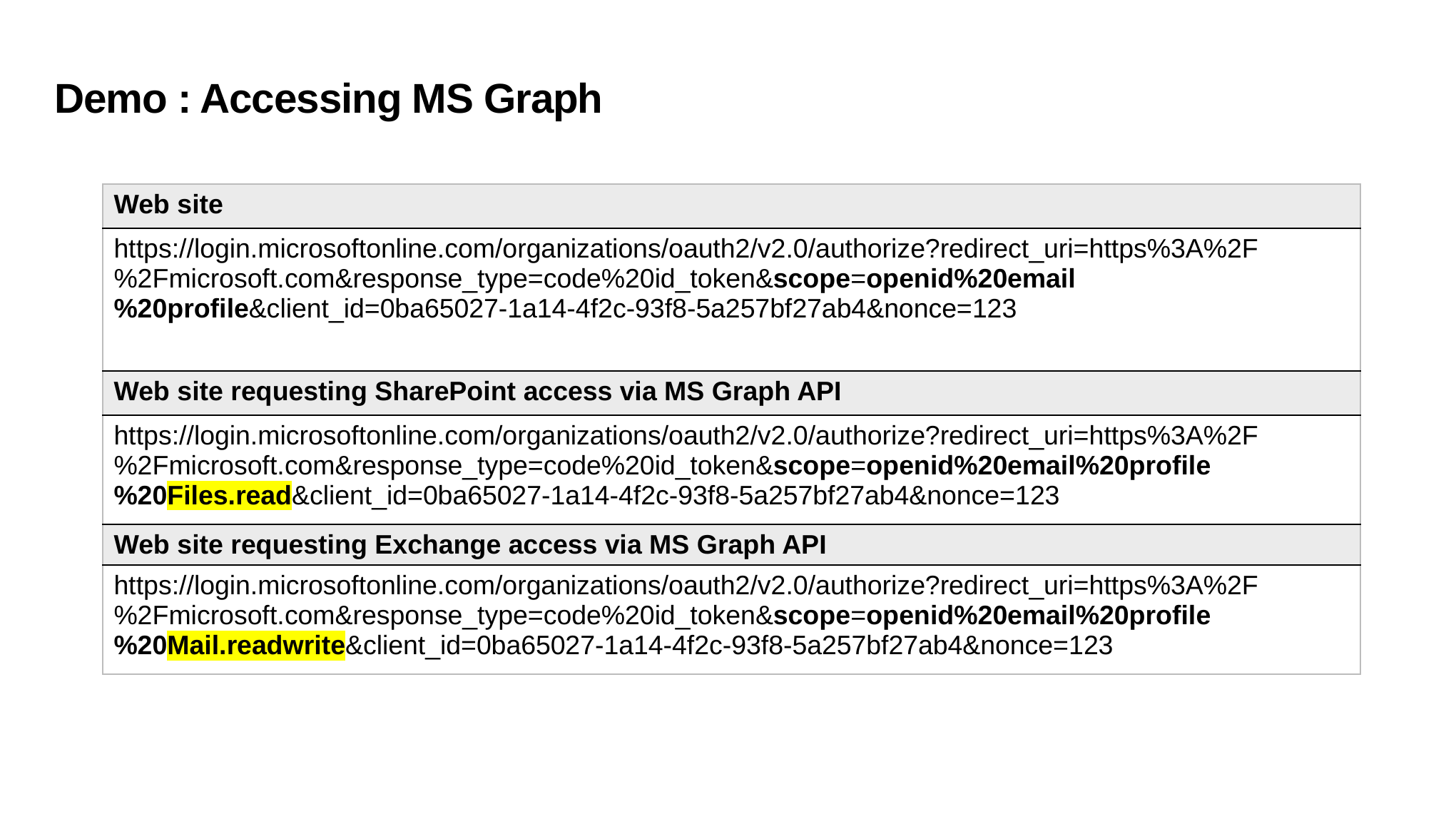

# Demo : Accessing MS Graph
| Web site |
| --- |
| https://login.microsoftonline.com/organizations/oauth2/v2.0/authorize?redirect\_uri=https%3A%2F%2Fmicrosoft.com&response\_type=code%20id\_token&scope=openid%20email%20profile&client\_id=0ba65027-1a14-4f2c-93f8-5a257bf27ab4&nonce=123 |
| Web site requesting SharePoint access via MS Graph API |
| https://login.microsoftonline.com/organizations/oauth2/v2.0/authorize?redirect\_uri=https%3A%2F%2Fmicrosoft.com&response\_type=code%20id\_token&scope=openid%20email%20profile%20Files.read&client\_id=0ba65027-1a14-4f2c-93f8-5a257bf27ab4&nonce=123 |
| Web site requesting Exchange access via MS Graph API |
| https://login.microsoftonline.com/organizations/oauth2/v2.0/authorize?redirect\_uri=https%3A%2F%2Fmicrosoft.com&response\_type=code%20id\_token&scope=openid%20email%20profile%20Mail.readwrite&client\_id=0ba65027-1a14-4f2c-93f8-5a257bf27ab4&nonce=123 |